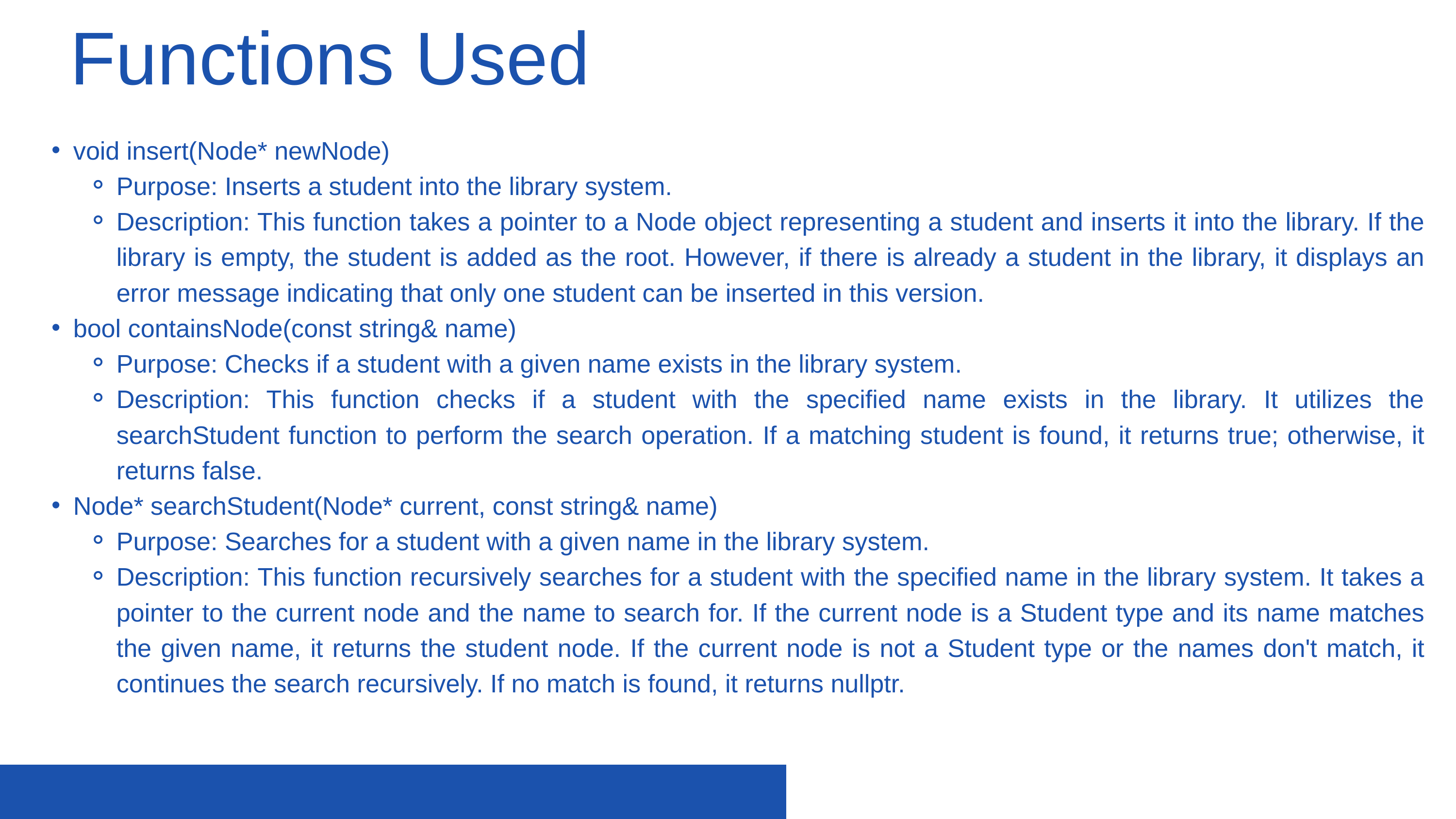

Functions Used
void insert(Node* newNode)
Purpose: Inserts a student into the library system.
Description: This function takes a pointer to a Node object representing a student and inserts it into the library. If the library is empty, the student is added as the root. However, if there is already a student in the library, it displays an error message indicating that only one student can be inserted in this version.
bool containsNode(const string& name)
Purpose: Checks if a student with a given name exists in the library system.
Description: This function checks if a student with the specified name exists in the library. It utilizes the searchStudent function to perform the search operation. If a matching student is found, it returns true; otherwise, it returns false.
Node* searchStudent(Node* current, const string& name)
Purpose: Searches for a student with a given name in the library system.
Description: This function recursively searches for a student with the specified name in the library system. It takes a pointer to the current node and the name to search for. If the current node is a Student type and its name matches the given name, it returns the student node. If the current node is not a Student type or the names don't match, it continues the search recursively. If no match is found, it returns nullptr.